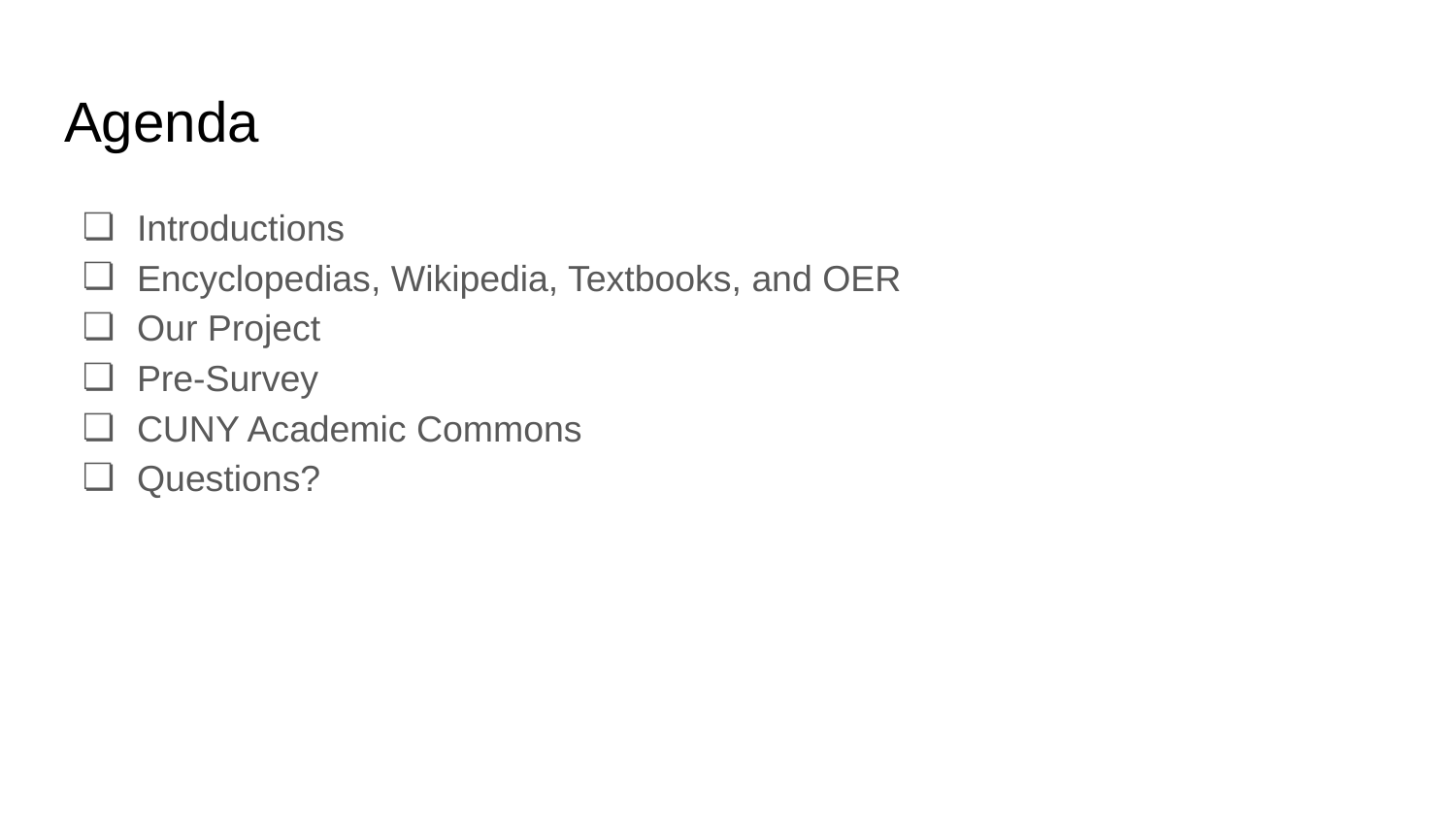

# Agenda
Introductions
Encyclopedias, Wikipedia, Textbooks, and OER
Our Project
Pre-Survey
CUNY Academic Commons
Questions?